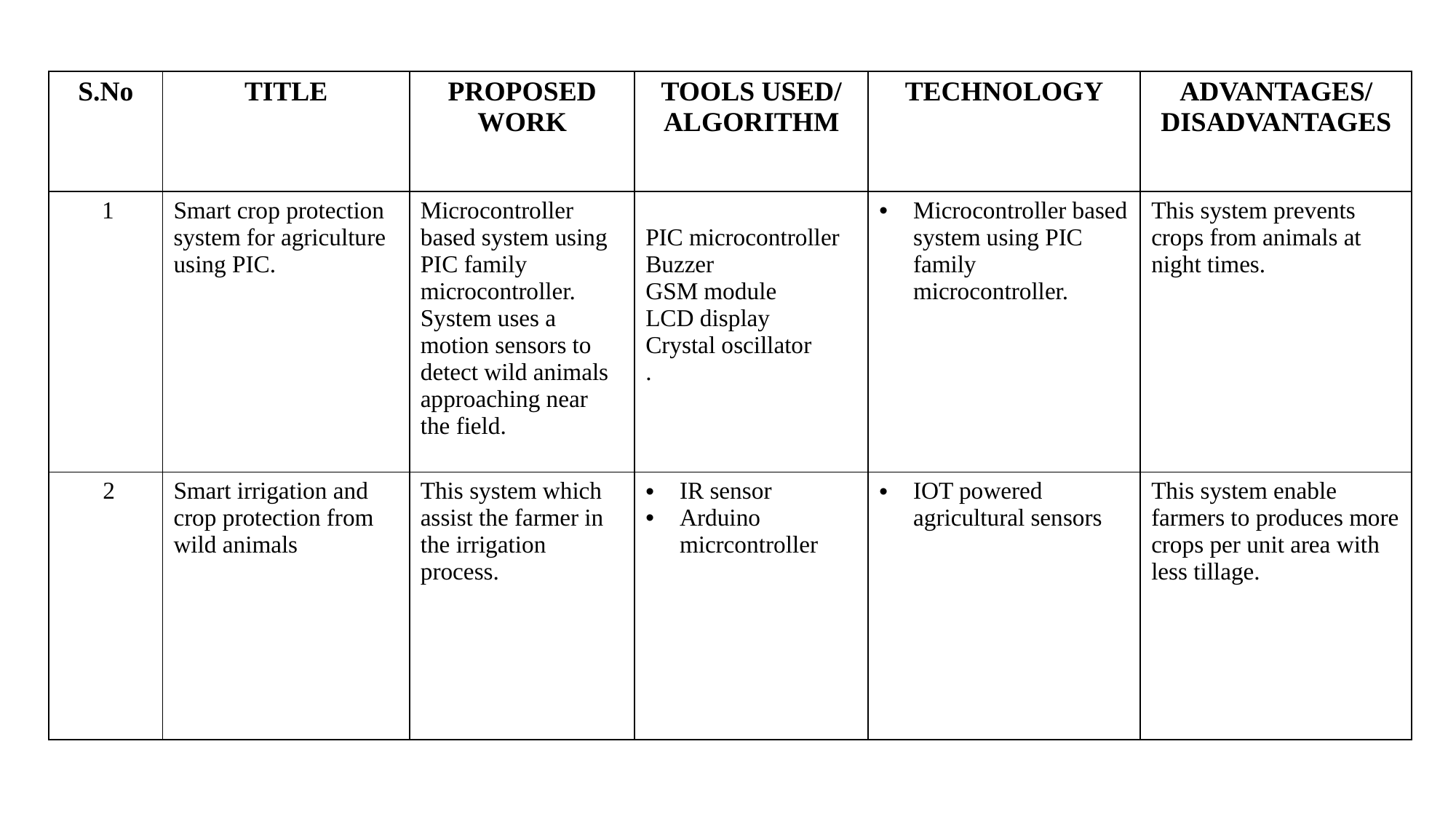

| S.No | TITLE | PROPOSED WORK | TOOLS USED/ ALGORITHM | TECHNOLOGY | ADVANTAGES/ DISADVANTAGES |
| --- | --- | --- | --- | --- | --- |
| 1 | Smart crop protection system for agriculture using PIC. | Microcontroller based system using PIC family microcontroller. System uses a motion sensors to detect wild animals approaching near the field. | PIC microcontroller Buzzer GSM module LCD display Crystal oscillator . | Microcontroller based system using PIC family microcontroller. | This system prevents crops from animals at night times. |
| 2 | Smart irrigation and crop protection from wild animals | This system which assist the farmer in the irrigation process. | IR sensor Arduino micrcontroller | IOT powered agricultural sensors | This system enable farmers to produces more crops per unit area with less tillage. |